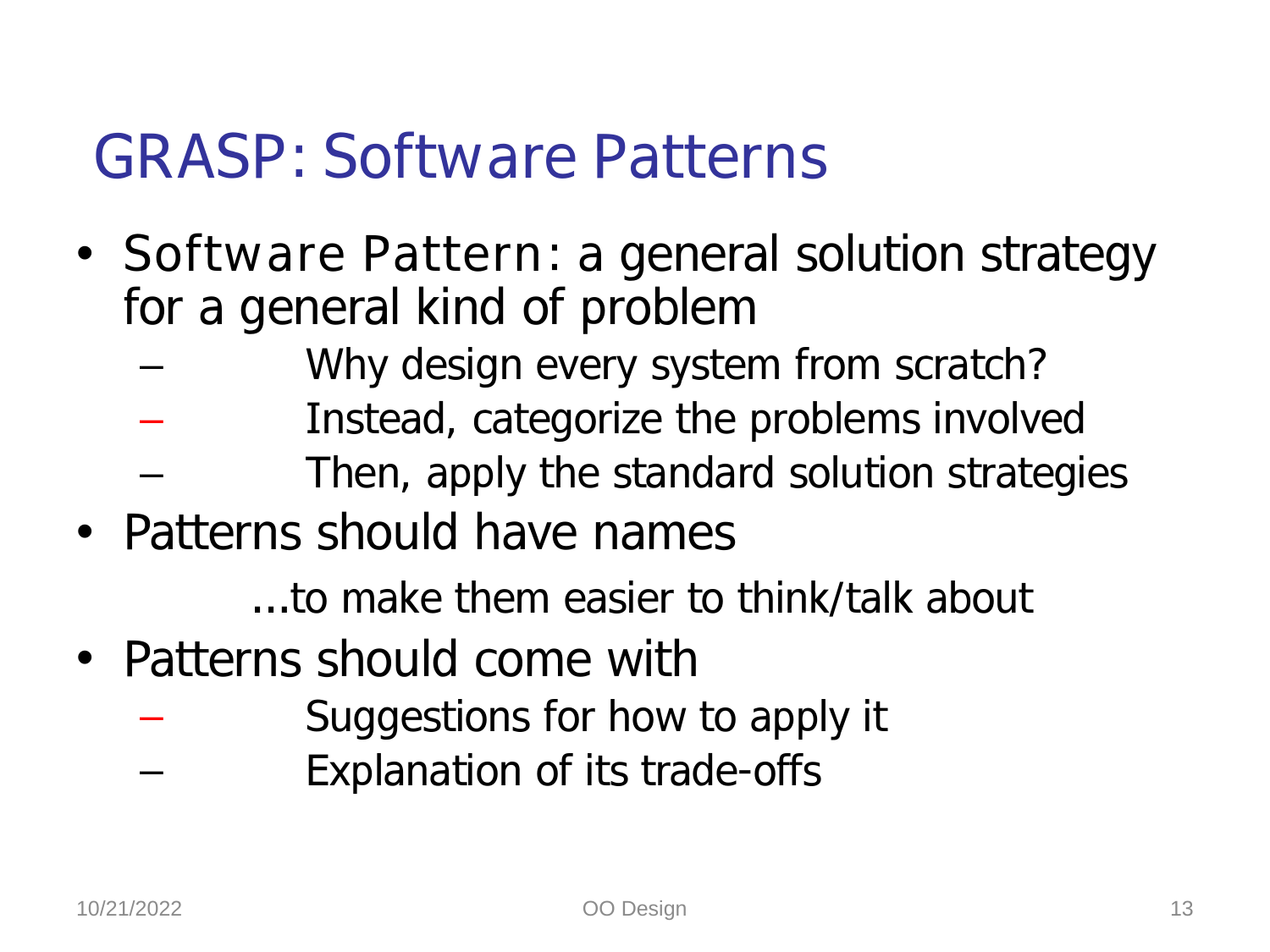

# GRASP: Software Patterns
Software Pattern: a general solution strategy for a general kind of problem
	Why design every system from scratch?
	Instead, categorize the problems involved
	Then, apply the standard solution strategies
Patterns should have names
		…to make them easier to think/talk about
Patterns should come with
	Suggestions for how to apply it
	Explanation of its trade-offs

10/21/2022
OO Design
13